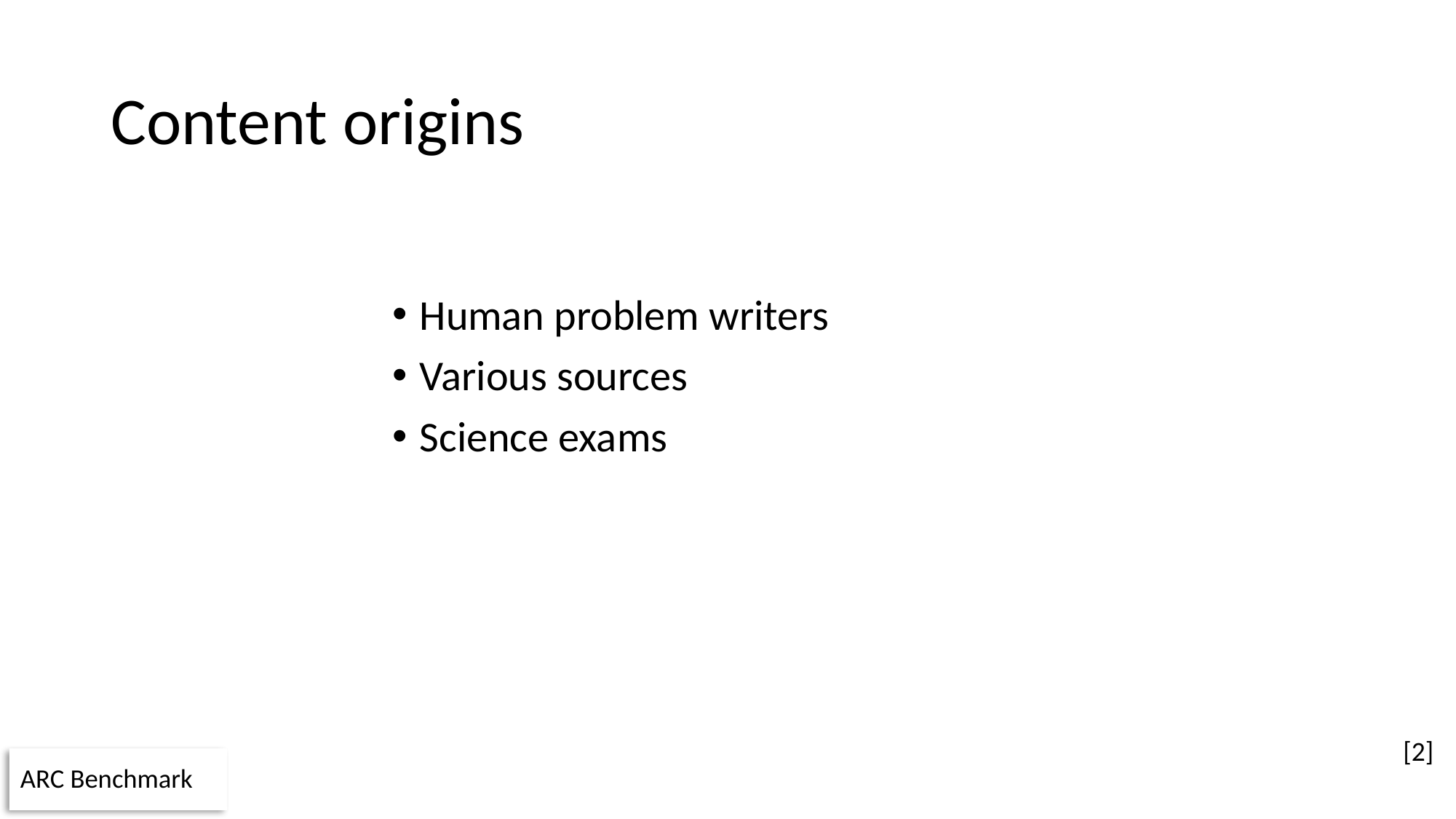

# Content origins
Human problem writers
Various sources
Science exams

[2]
ARC Benchmark